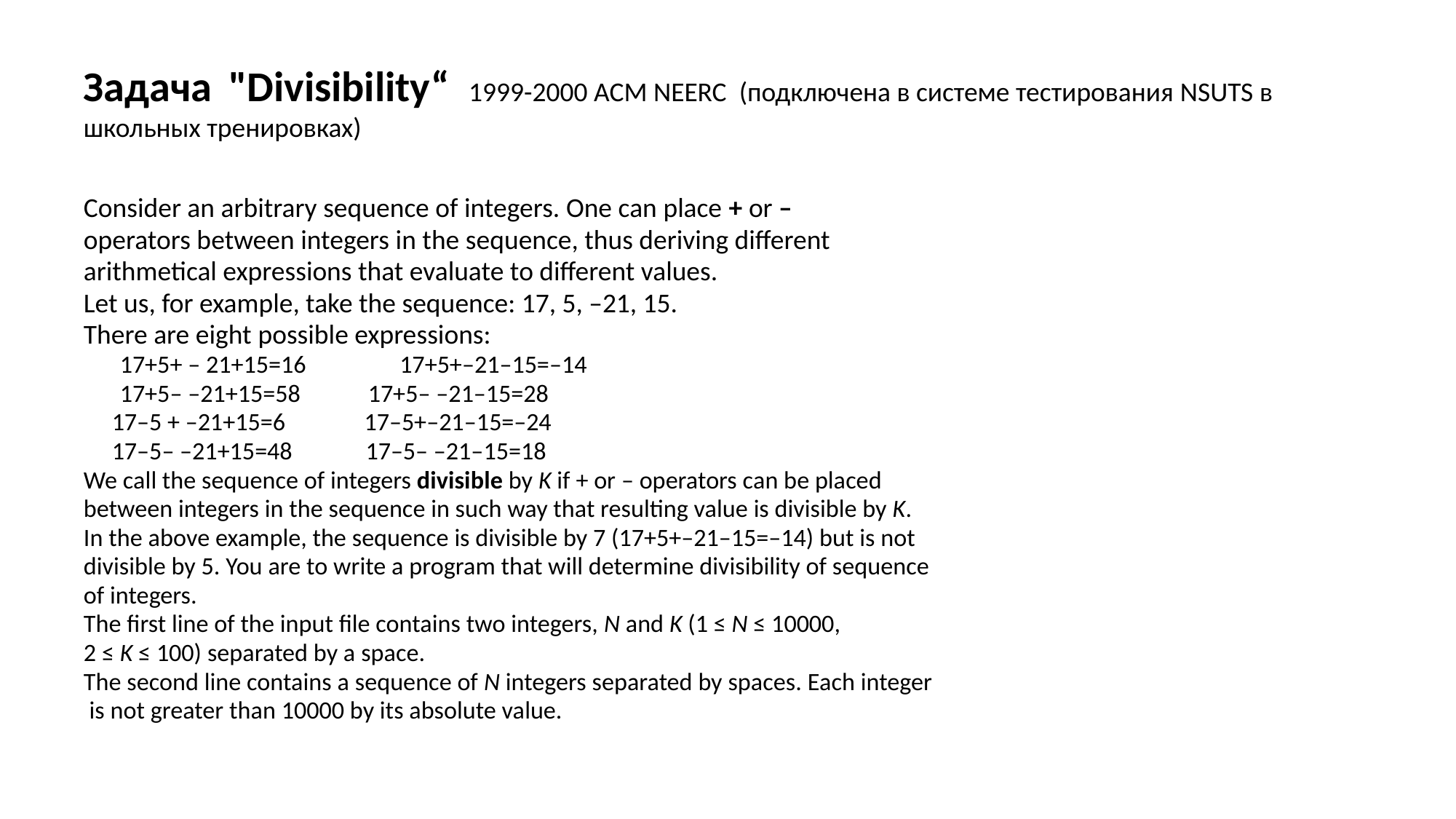

# Задача  "Divisibility“  1999-2000 ACM NEERC  (подключена в системе тестирования NSUTS в школьных тренировках)
Consider an arbitrary sequence of integers. One can place + or –
operators between integers in the sequence, thus deriving different
arithmetical expressions that evaluate to different values.
Let us, for example, take the sequence: 17, 5, –21, 15.
There are eight possible expressions:
	17+5+ – 21+15=16    	  17+5+–21–15=–14
	17+5– –21+15=58            17+5– –21–15=28
     17–5 + –21+15=6              17–5+–21–15=–24
     17–5– –21+15=48             17–5– –21–15=18
We call the sequence of integers divisible by K if + or – operators can be placed
between integers in the sequence in such way that resulting value is divisible by K.
In the above example, the sequence is divisible by 7 (17+5+–21–15=–14) but is not
divisible by 5. You are to write a program that will determine divisibility of sequence
of integers.
The first line of the input file contains two integers, N and K (1 ≤ N ≤ 10000,
2 ≤ K ≤ 100) separated by a space.
The second line contains a sequence of N integers separated by spaces. Each integer
 is not greater than 10000 by its absolute value.